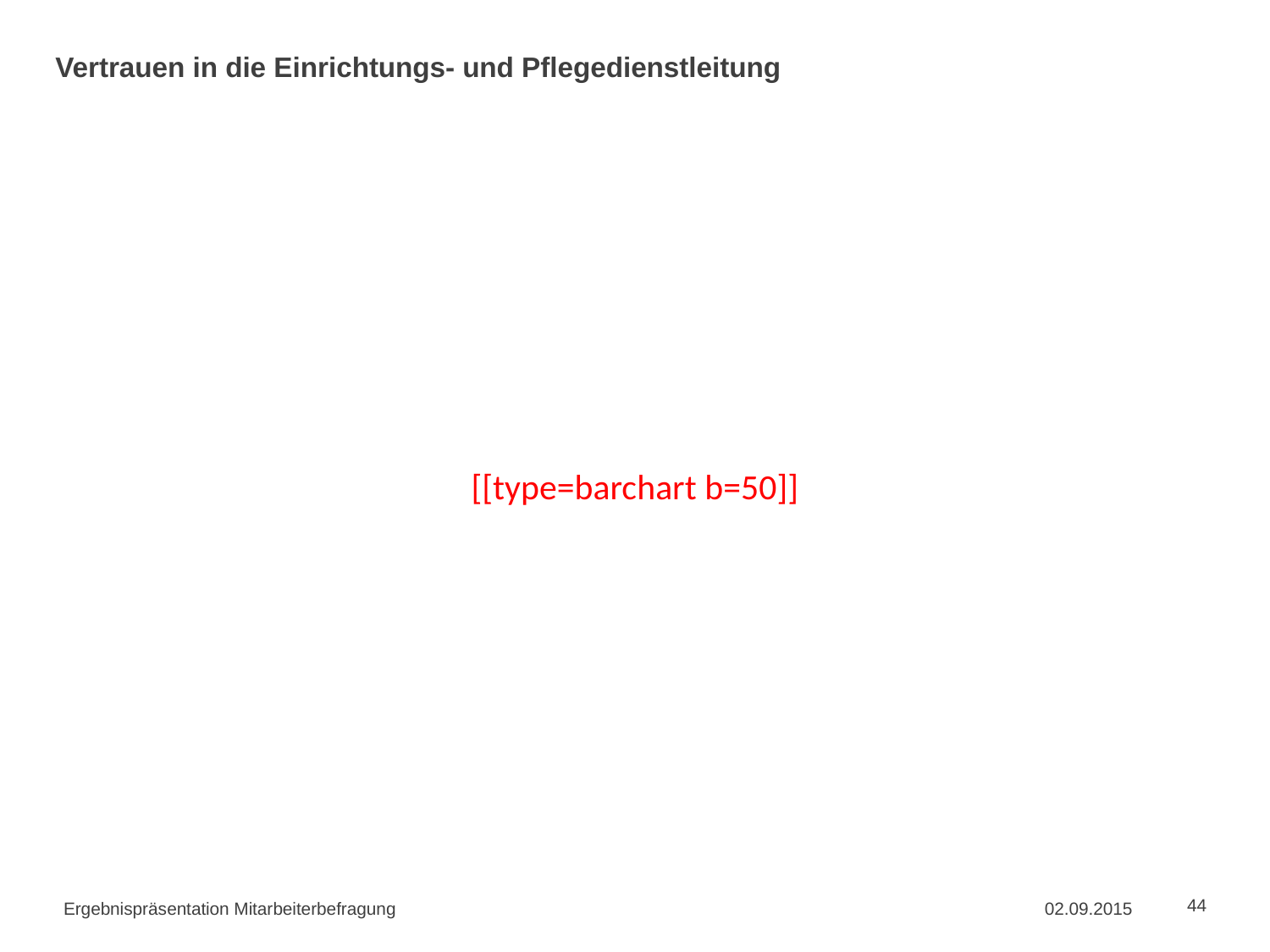

# Vertrauen in die Einrichtungs- und Pflegedienstleitung
[[type=barchart b=50]]
Ergebnispräsentation Mitarbeiterbefragung
02.09.2015
44